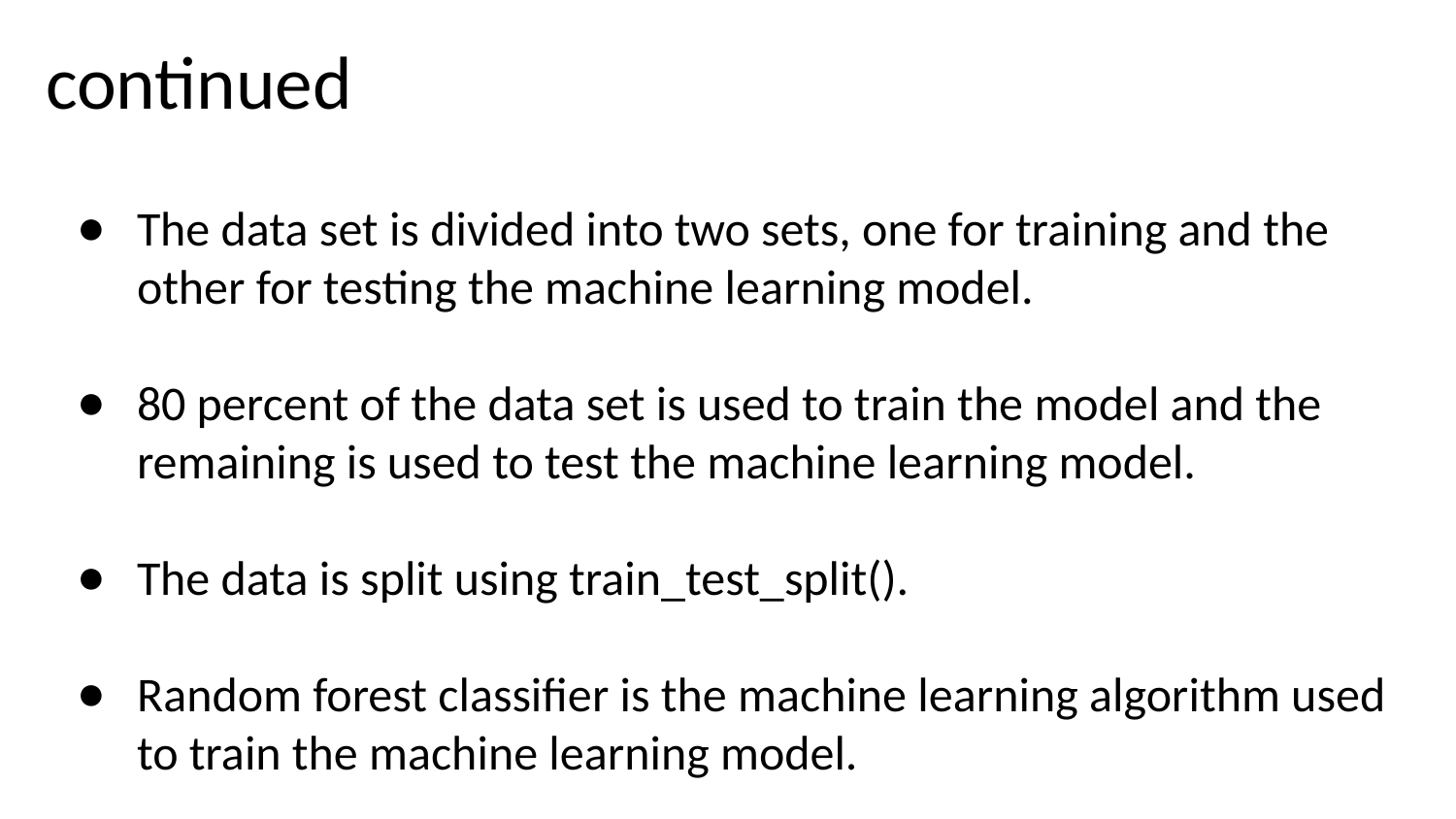

# continued
The data set is divided into two sets, one for training and the other for testing the machine learning model.

80 percent of the data set is used to train the model and the remaining is used to test the machine learning model.

The data is split using train_test_split().

Random forest classifier is the machine learning algorithm used to train the machine learning model.